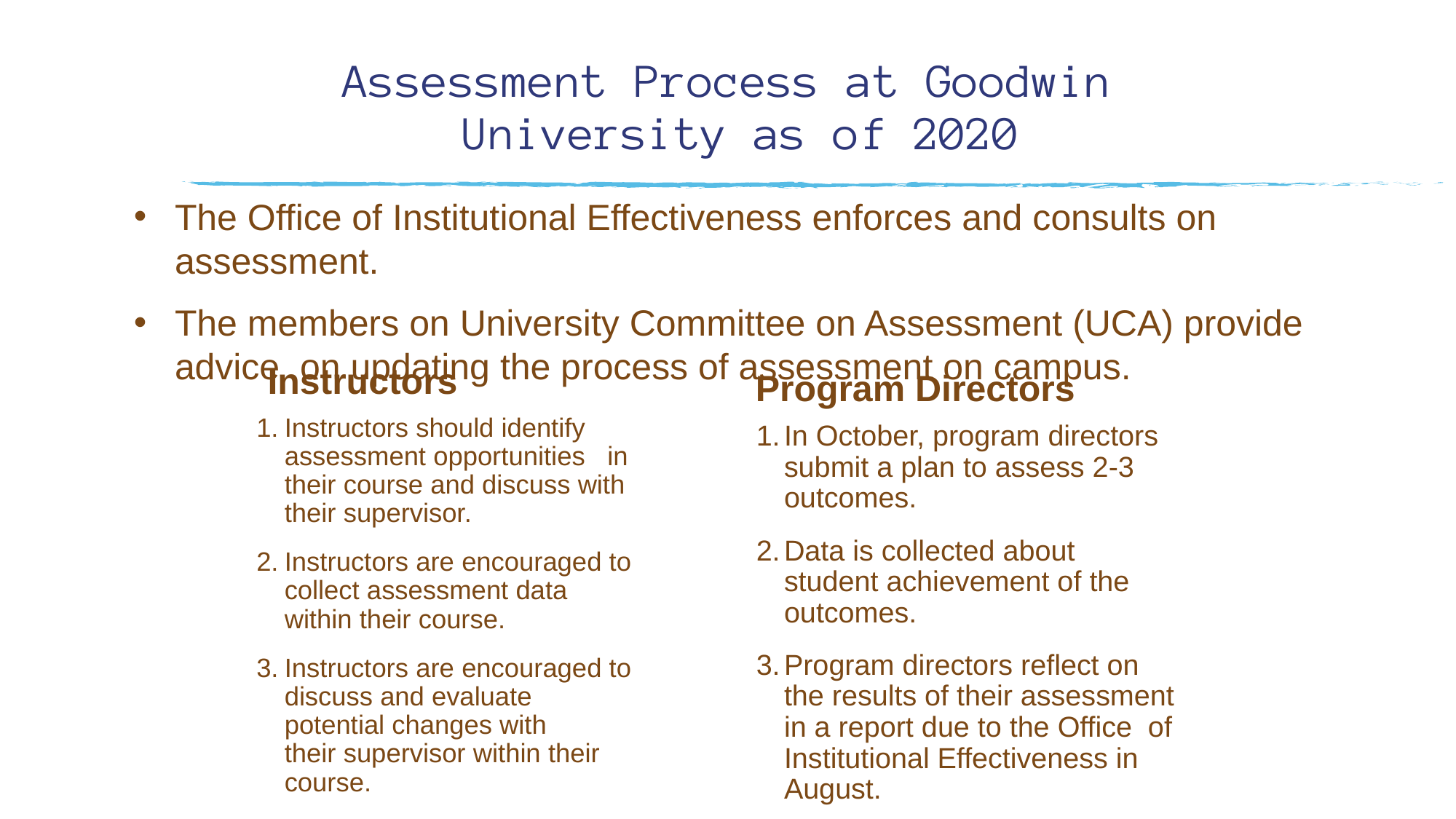

# Assessment Process at Goodwin University as of 2020
The Office of Institutional Effectiveness enforces and consults on assessment.
The members on University Committee on Assessment (UCA) provide advice  on updating the process of assessment on campus.
Instructors
Program Directors
Instructors should identify   assessment opportunities   in their course and discuss with their supervisor.
Instructors are encouraged to collect assessment data within their course.
Instructors are encouraged to discuss and evaluate       potential changes with      their supervisor within their course.
In October, program directors submit a plan to assess 2-3   outcomes.
Data is collected about         student achievement of the   outcomes.
Program directors reflect on   the results of their assessment in a report due to the Office  of Institutional Effectiveness in August.